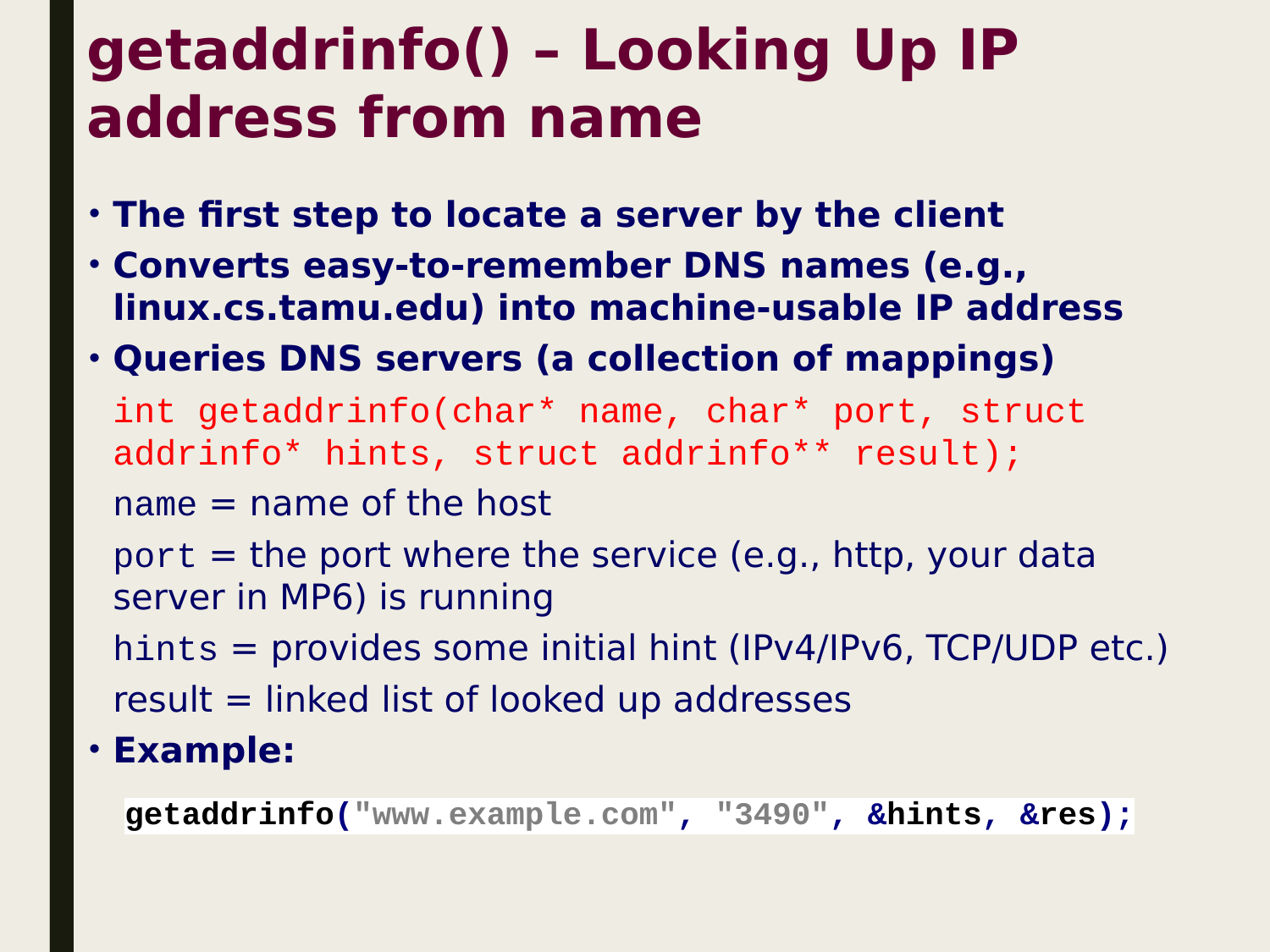

getaddrinfo() – Looking Up IP address from name
The first step to locate a server by the client
Converts easy-to-remember DNS names (e.g., linux.cs.tamu.edu) into machine-usable IP address
Queries DNS servers (a collection of mappings)
	int getaddrinfo(char* name, char* port, struct addrinfo* hints, struct addrinfo** result);
	name = name of the host
	port = the port where the service (e.g., http, your data server in MP6) is running
	hints = provides some initial hint (IPv4/IPv6, TCP/UDP etc.)
	result = linked list of looked up addresses
Example:

getaddrinfo("www.example.com", "3490", &hints, &res);